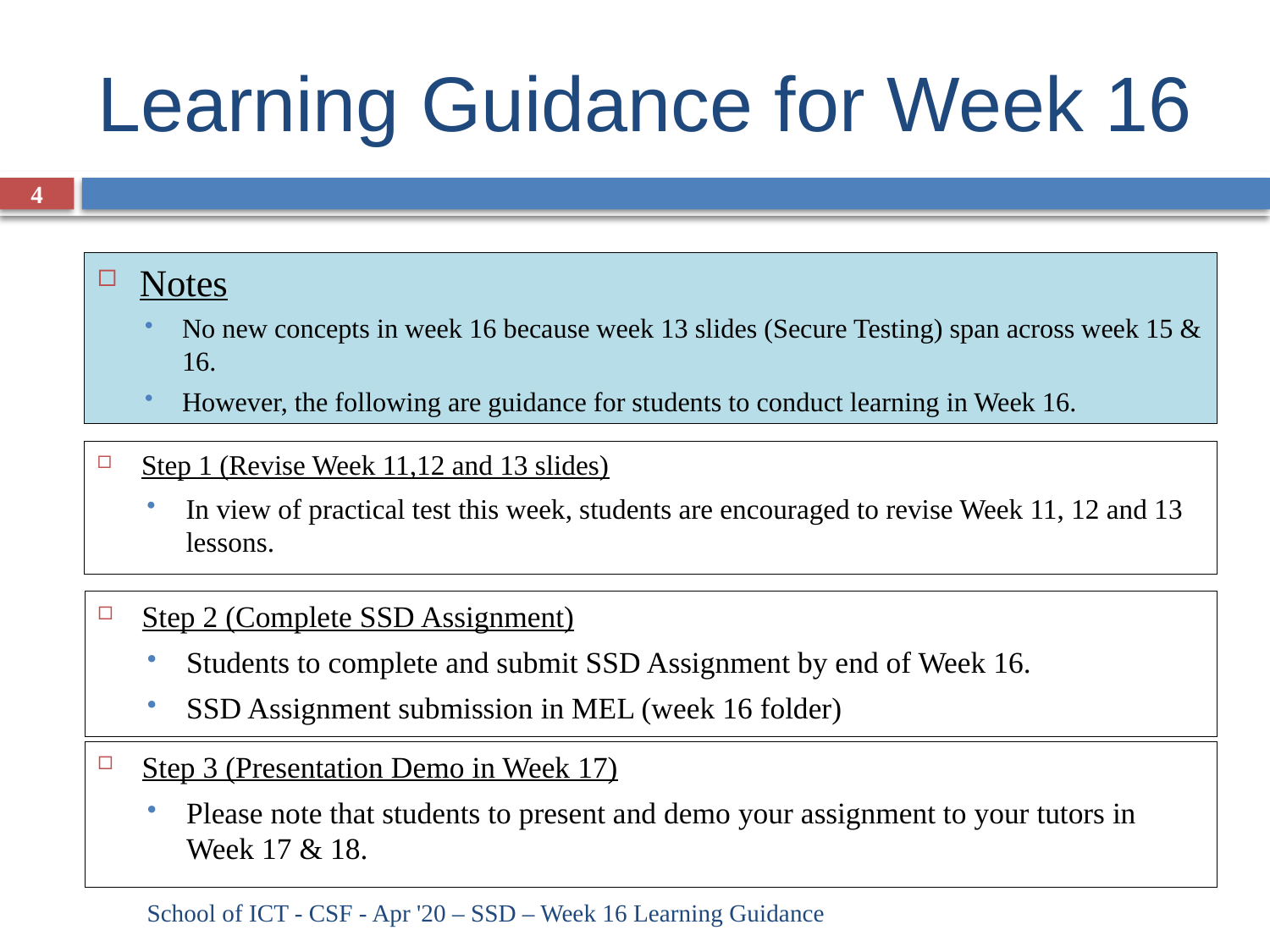

# Learning Guidance for Week 16
4
Notes
No new concepts in week 16 because week 13 slides (Secure Testing) span across week 15 & 16.
However, the following are guidance for students to conduct learning in Week 16.

Step 1 (Revise Week 11,12 and 13 slides)
In view of practical test this week, students are encouraged to revise Week 11, 12 and 13 lessons.

Step 2 (Complete SSD Assignment)
Students to complete and submit SSD Assignment by end of Week 16.
SSD Assignment submission in MEL (week 16 folder)

Step 3 (Presentation Demo in Week 17)
Please note that students to present and demo your assignment to your tutors in Week 17 & 18.
School of ICT - CSF - Apr '20 – SSD – Week 16 Learning Guidance